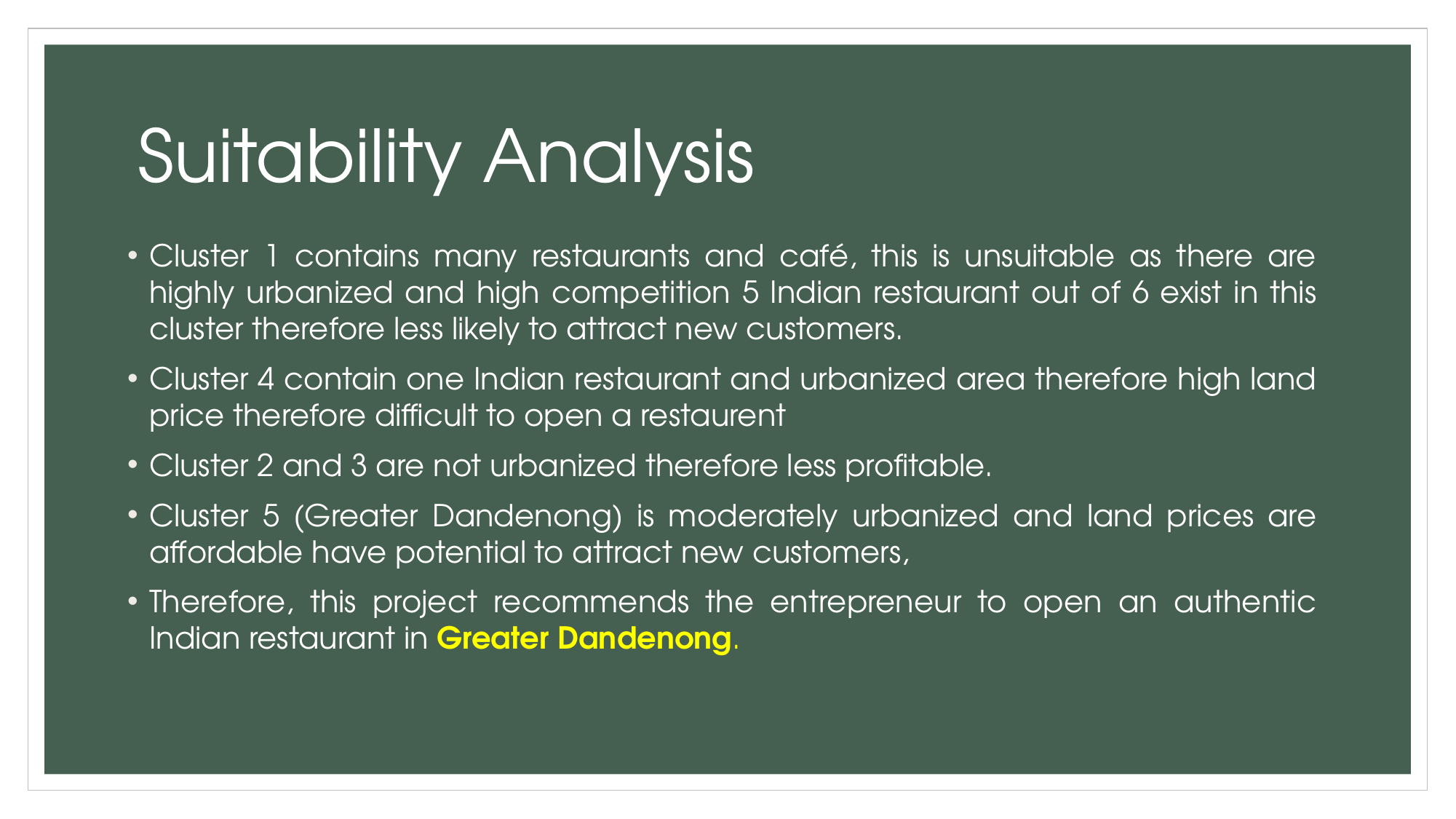

# Suitability Analysis
Cluster 1 contains many restaurants and café, this is unsuitable as there are highly urbanized and high competition 5 Indian restaurant out of 6 exist in this cluster therefore less likely to attract new customers.
Cluster 4 contain one Indian restaurant and urbanized area therefore high land price therefore difficult to open a restaurent
Cluster 2 and 3 are not urbanized therefore less profitable.
Cluster 5 (Greater Dandenong) is moderately urbanized and land prices are affordable have potential to attract new customers,
Therefore, this project recommends the entrepreneur to open an authentic Indian restaurant in Greater Dandenong.